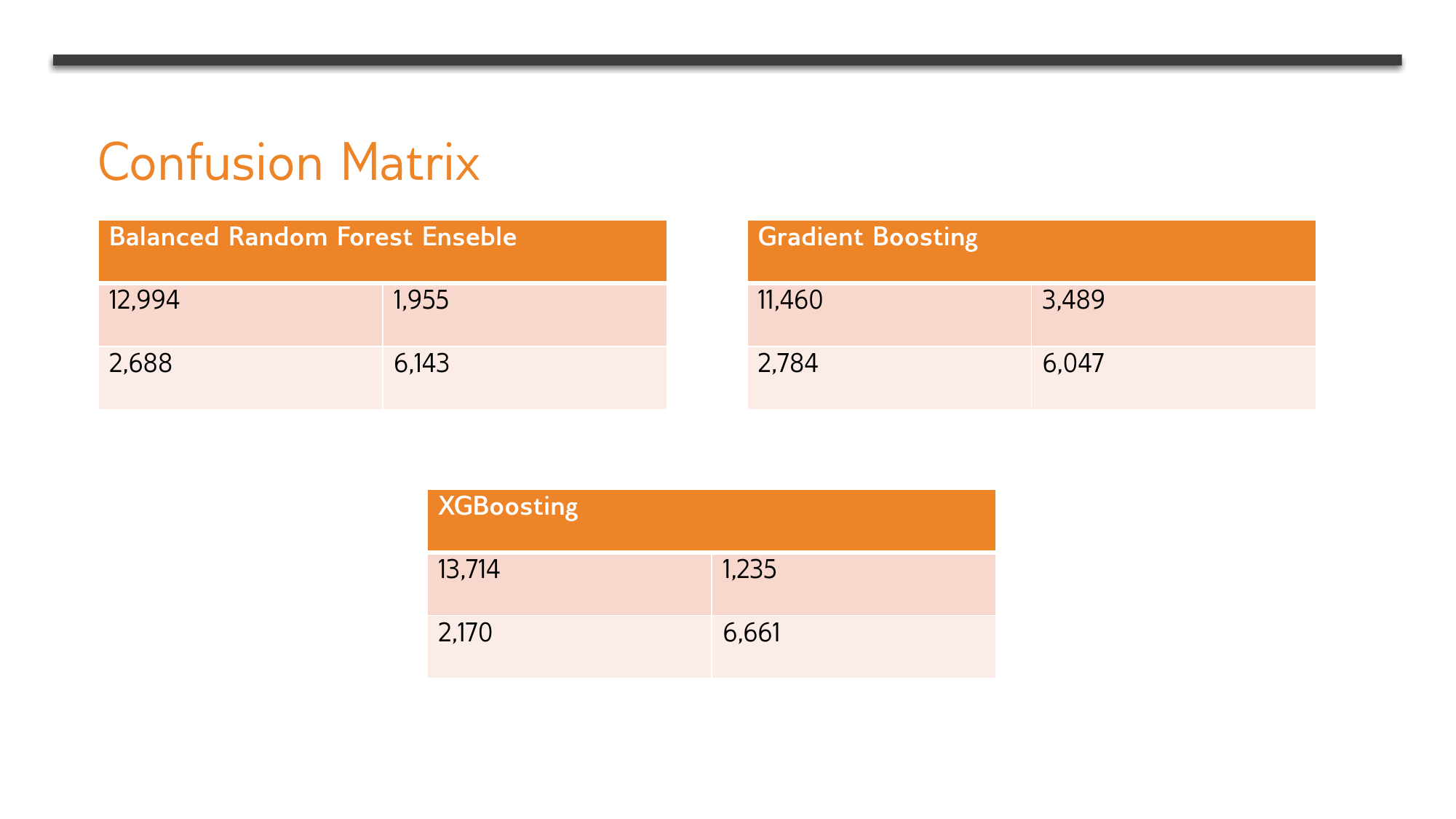

Confusion Matrix
| Gradient Boosting |  |
| --- | --- |
| 11,460 | 3,489 |
| 2,784 | 6,047 |
| Balanced Random Forest Enseble |  |
| --- | --- |
| 12,994 | 1,955 |
| 2,688 | 6,143 |
| XGBoosting |  |
| --- | --- |
| 13,714 | 1,235 |
| 2,170 | 6,661 |